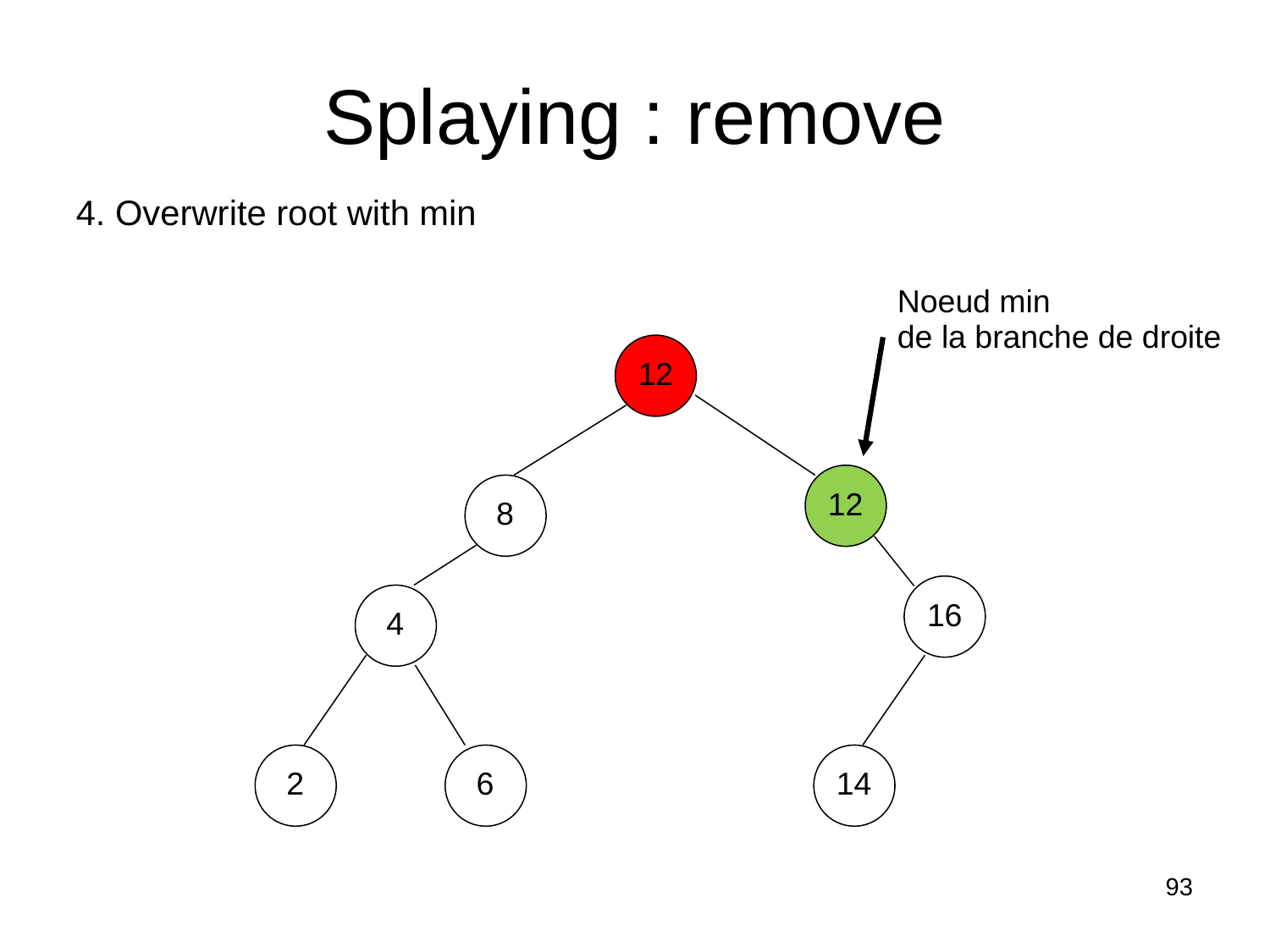

Splaying : remove
4. Overwrite root with min
Noeud min
de la branche de droite

12

12

8

16

4

2

6

14
93